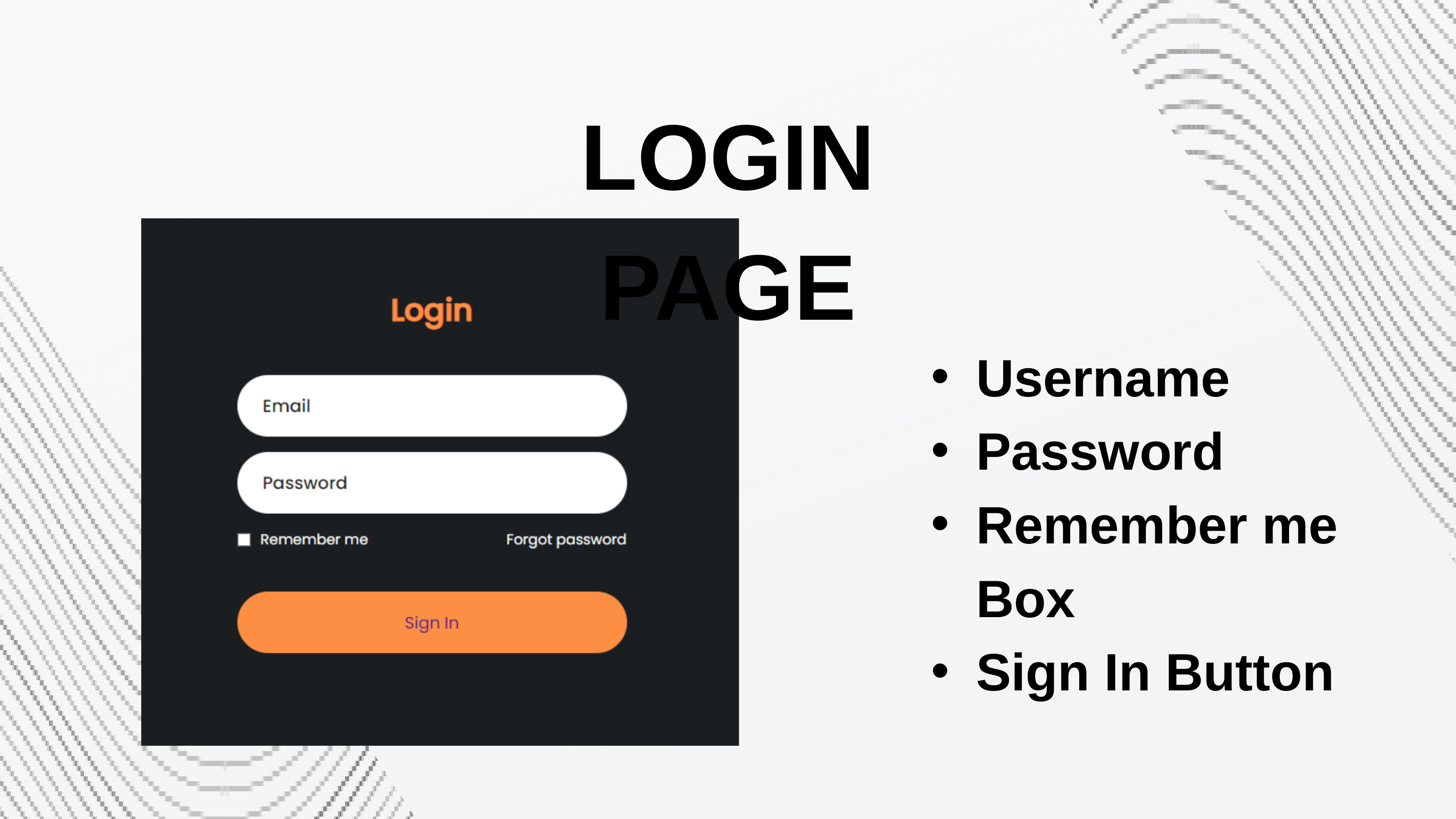

LOGIN PAGE

Username
Password
Remember me Box
Sign In Button